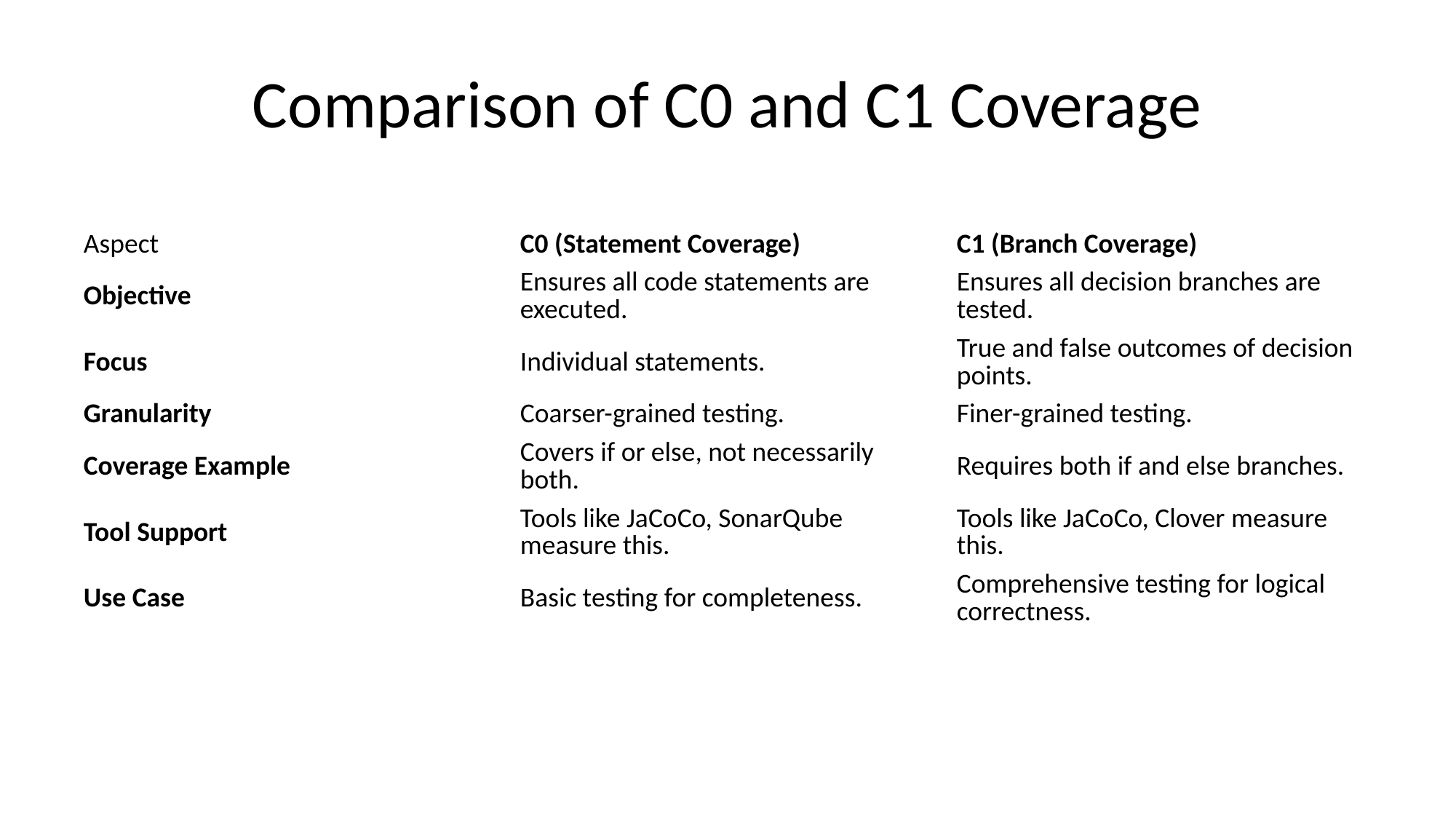

# Comparison of C0 and C1 Coverage
| Aspect | C0 (Statement Coverage) | C1 (Branch Coverage) |
| --- | --- | --- |
| Objective | Ensures all code statements are executed. | Ensures all decision branches are tested. |
| Focus | Individual statements. | True and false outcomes of decision points. |
| Granularity | Coarser-grained testing. | Finer-grained testing. |
| Coverage Example | Covers if or else, not necessarily both. | Requires both if and else branches. |
| Tool Support | Tools like JaCoCo, SonarQube measure this. | Tools like JaCoCo, Clover measure this. |
| Use Case | Basic testing for completeness. | Comprehensive testing for logical correctness. |